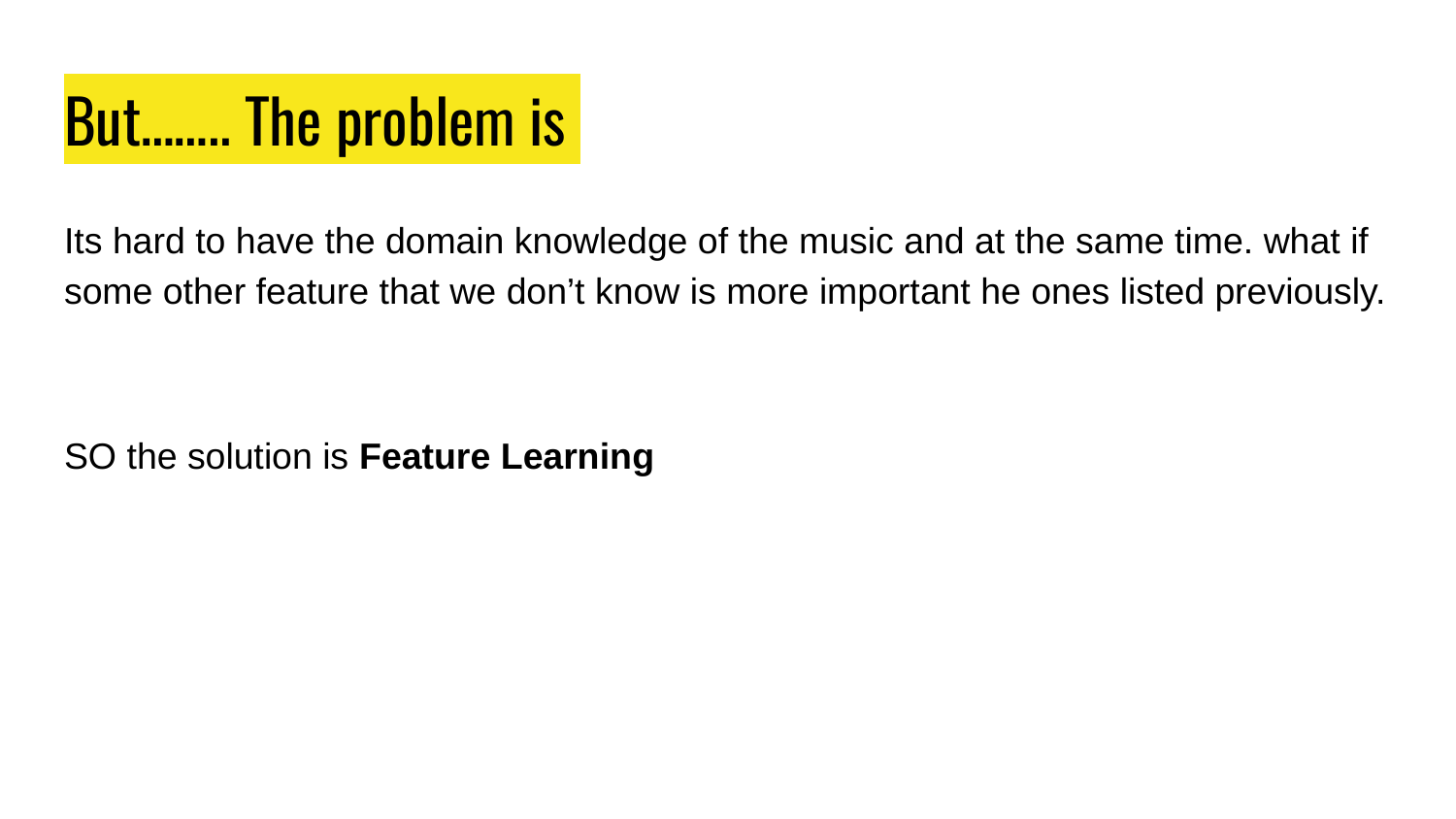

# But…….. The problem is
Its hard to have the domain knowledge of the music and at the same time. what if some other feature that we don’t know is more important he ones listed previously.

SO the solution is Feature Learning